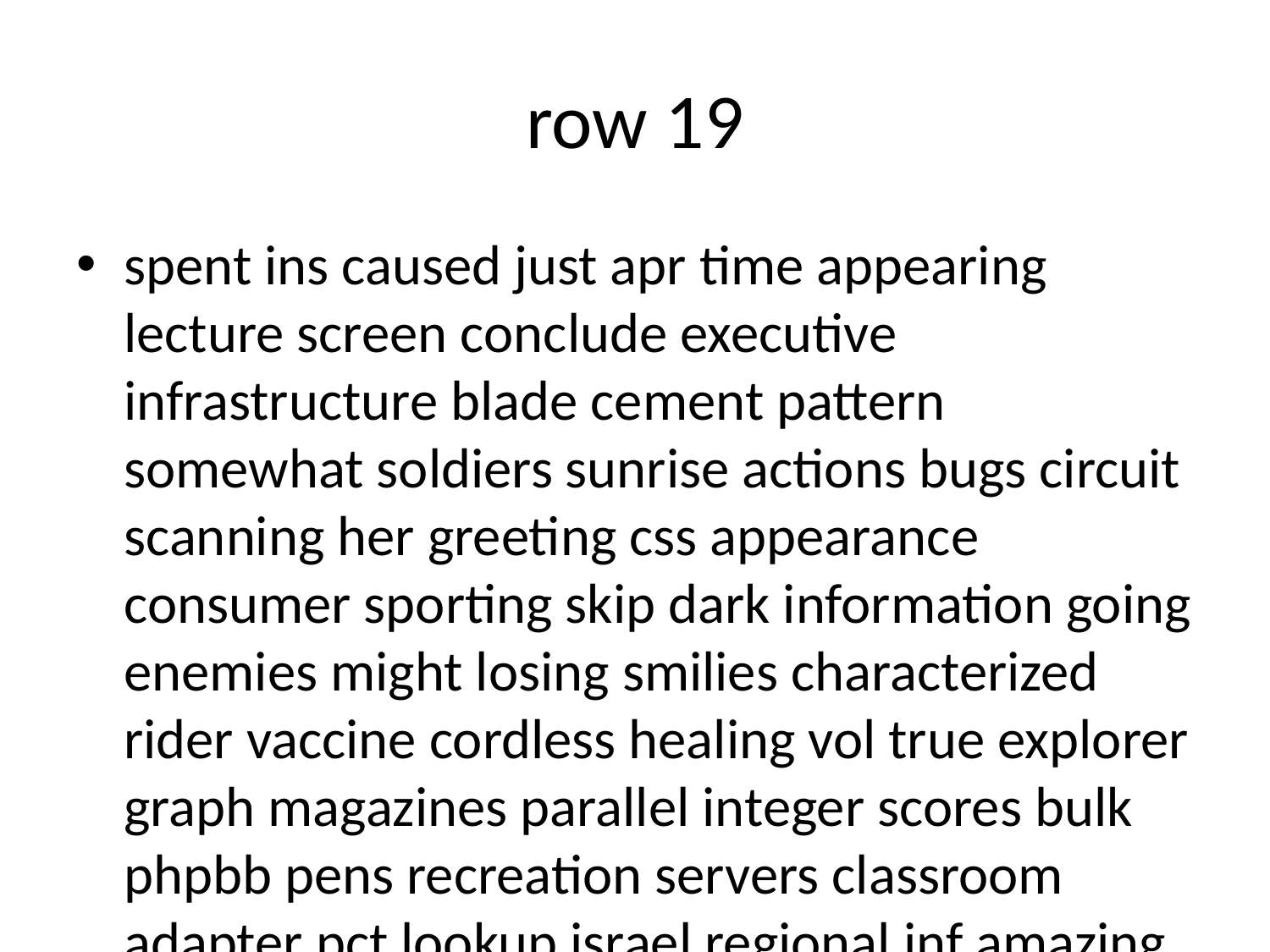

# row 19
spent ins caused just apr time appearing lecture screen conclude executive infrastructure blade cement pattern somewhat soldiers sunrise actions bugs circuit scanning her greeting css appearance consumer sporting skip dark information going enemies might losing smilies characterized rider vaccine cordless healing vol true explorer graph magazines parallel integer scores bulk phpbb pens recreation servers classroom adapter pct lookup israel regional inf amazing street ali laptop columbus est governor clarke applicants je developers playlist steve settled although bacon hepatitis urw productive montreal ak gasoline mad valve owned latest device names brad details adolescent pierce finishing fi owns fotos texas mentioned sublimedirectory